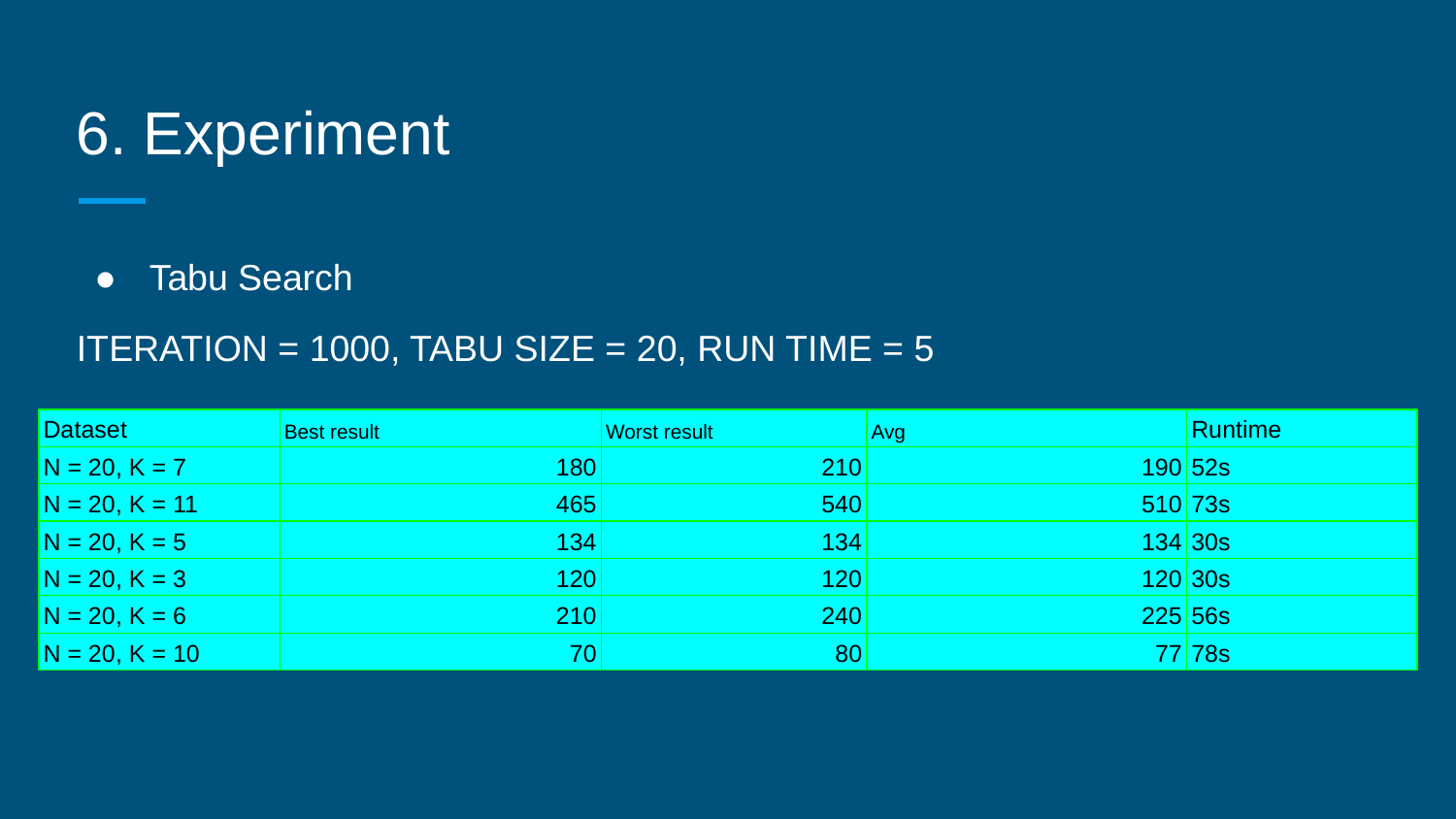

# 6. Experiment
Tabu Search
ITERATION = 1000, TABU SIZE = 20, RUN TIME = 5

| Dataset | Best result | Worst result | Avg | Runtime |
| --- | --- | --- | --- | --- |
| N = 20, K = 7 | 180 | 210 | 190 | 52s |
| N = 20, K = 11 | 465 | 540 | 510 | 73s |
| N = 20, K = 5 | 134 | 134 | 134 | 30s |
| N = 20, K = 3 | 120 | 120 | 120 | 30s |
| N = 20, K = 6 | 210 | 240 | 225 | 56s |
| N = 20, K = 10 | 70 | 80 | 77 | 78s |